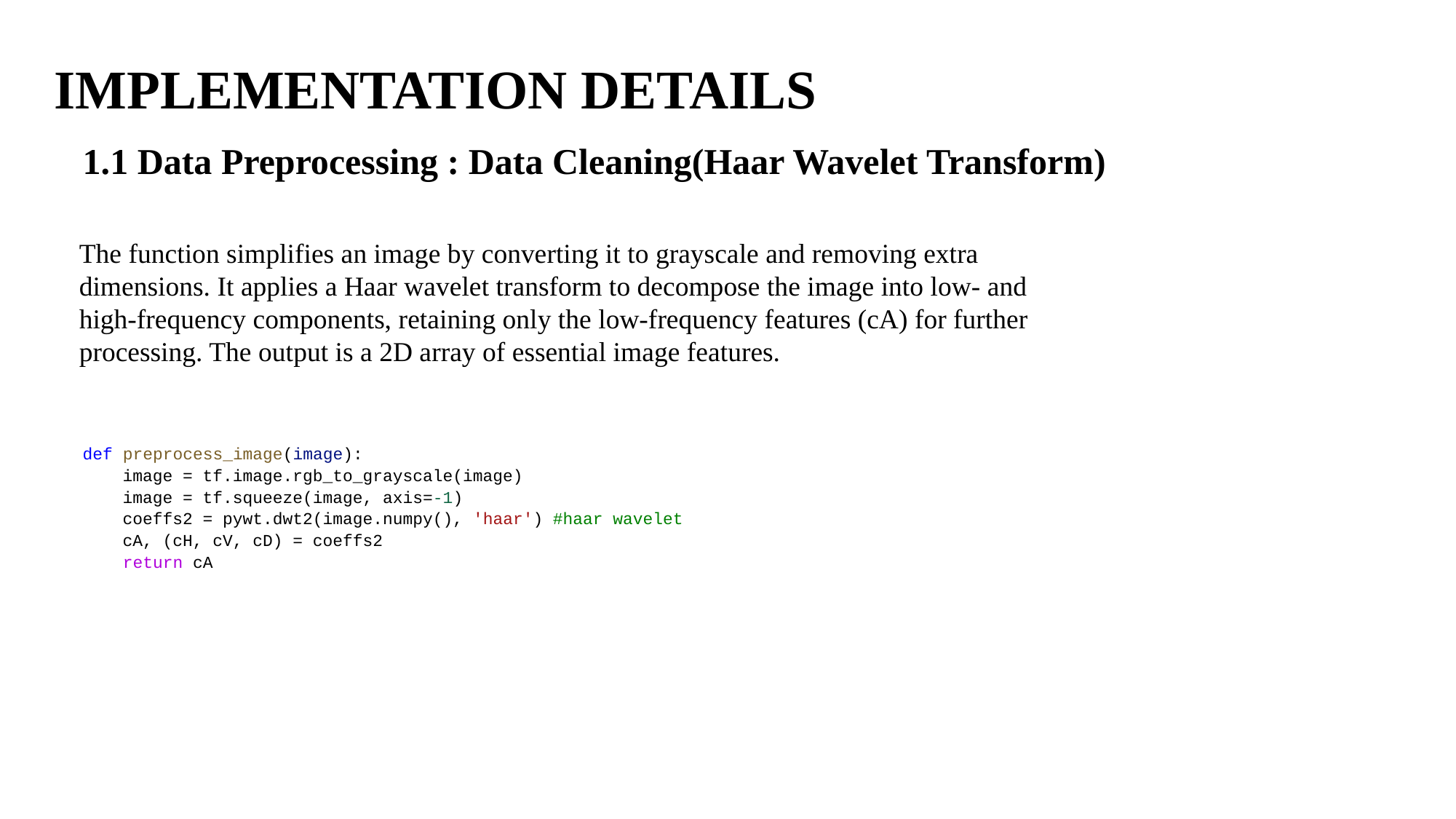

# IMPLEMENTATION DETAILS

1.1 Data Preprocessing : Data Cleaning(Haar Wavelet Transform)
def preprocess_image(image):
    image = tf.image.rgb_to_grayscale(image)
    image = tf.squeeze(image, axis=-1)
    coeffs2 = pywt.dwt2(image.numpy(), 'haar') #haar wavelet
    cA, (cH, cV, cD) = coeffs2
    return cA

The function simplifies an image by converting it to grayscale and removing extra dimensions. It applies a Haar wavelet transform to decompose the image into low- and high-frequency components, retaining only the low-frequency features (cA) for further processing. The output is a 2D array of essential image features.